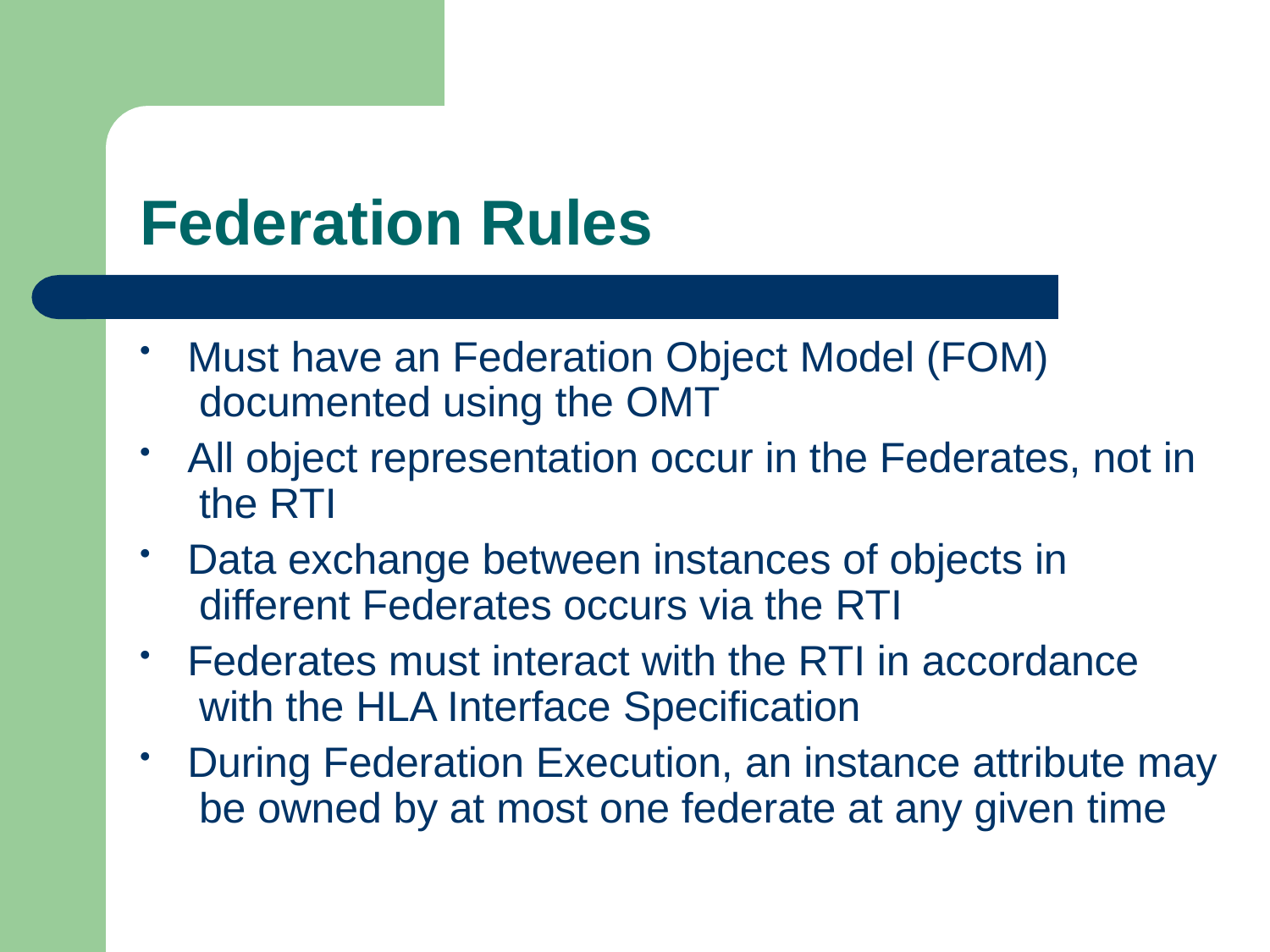

# Federation Rules
Must have an Federation Object Model (FOM)  documented using the OMT
All object representation occur in the Federates, not in  the RTI
Data exchange between instances of objects in  different Federates occurs via the RTI
Federates must interact with the RTI in accordance  with the HLA Interface Specification
During Federation Execution, an instance attribute may  be owned by at most one federate at any given time